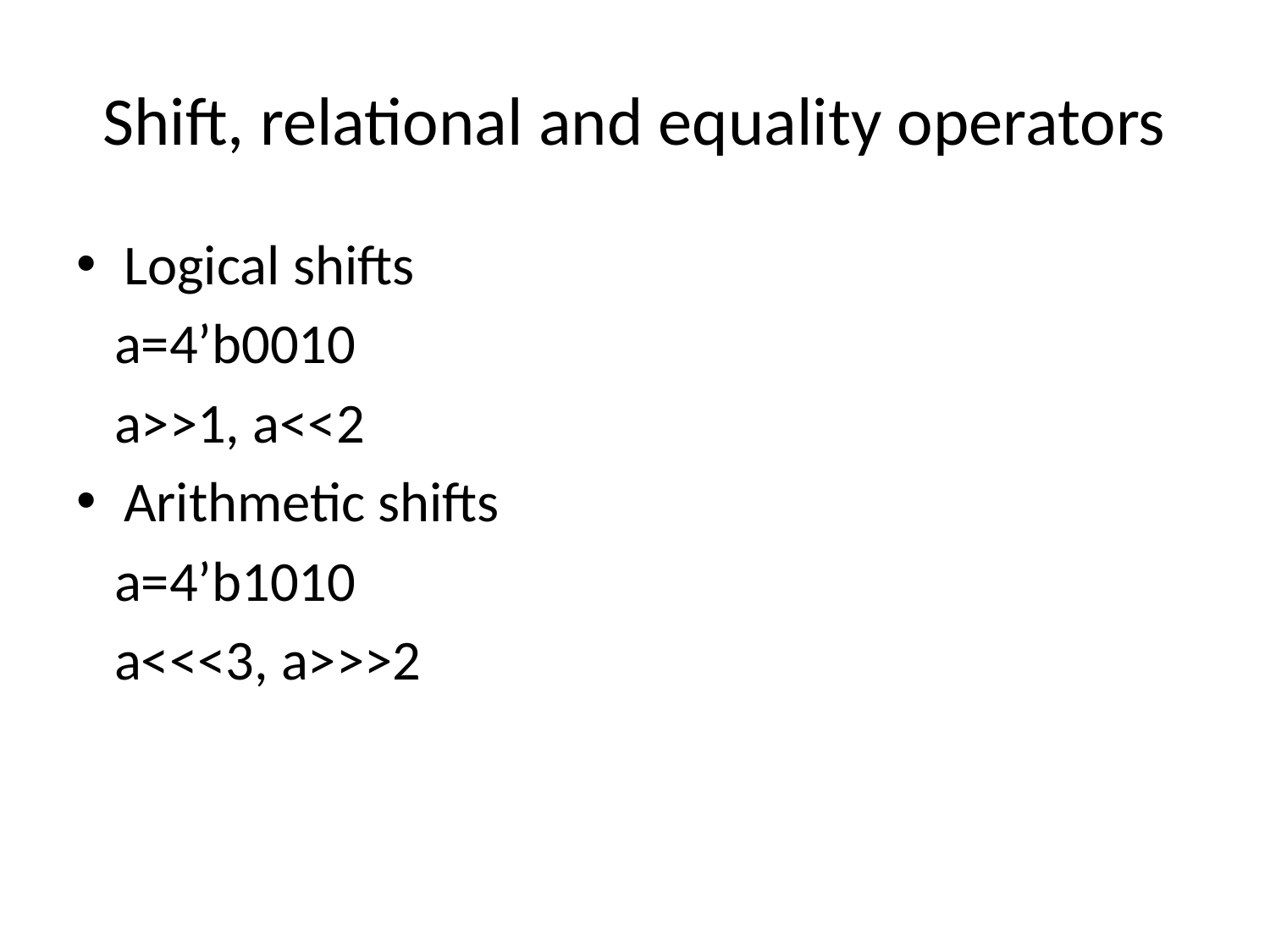

# Shift, relational and equality operators
Logical shifts
   a=4’b0010
   a>>1, a<<2
Arithmetic shifts
   a=4’b1010
   a<<<3, a>>>2